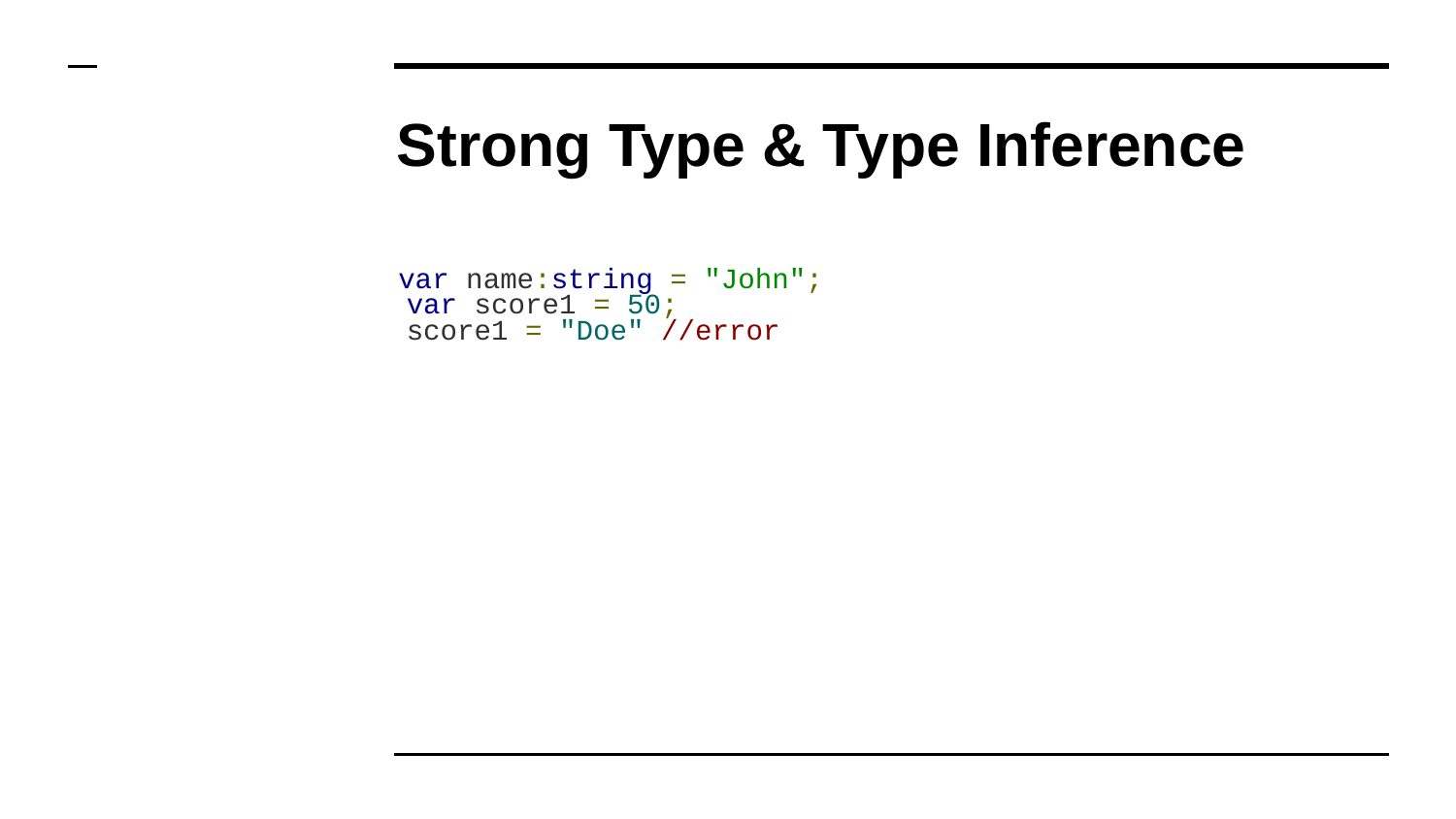

# Strong Type & Type Inference
var name:string = "John";
var score1 = 50;
score1 = "Doe" //error